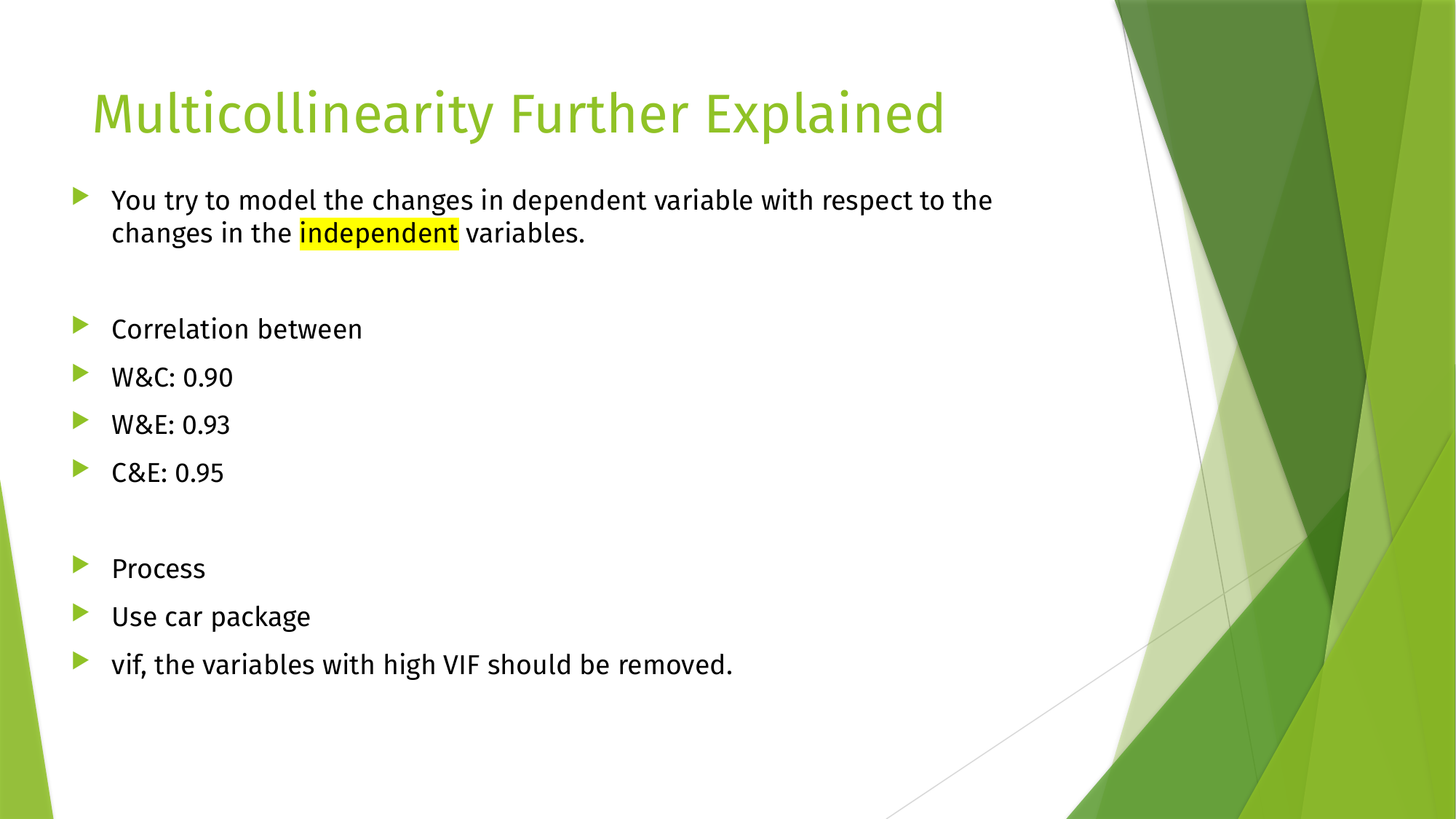

# Multicollinearity Further Explained
You try to model the changes in dependent variable with respect to the changes in the independent variables.

Correlation between
W&C: 0.90
W&E: 0.93
C&E: 0.95

Process
Use car package
vif, the variables with high VIF should be removed.